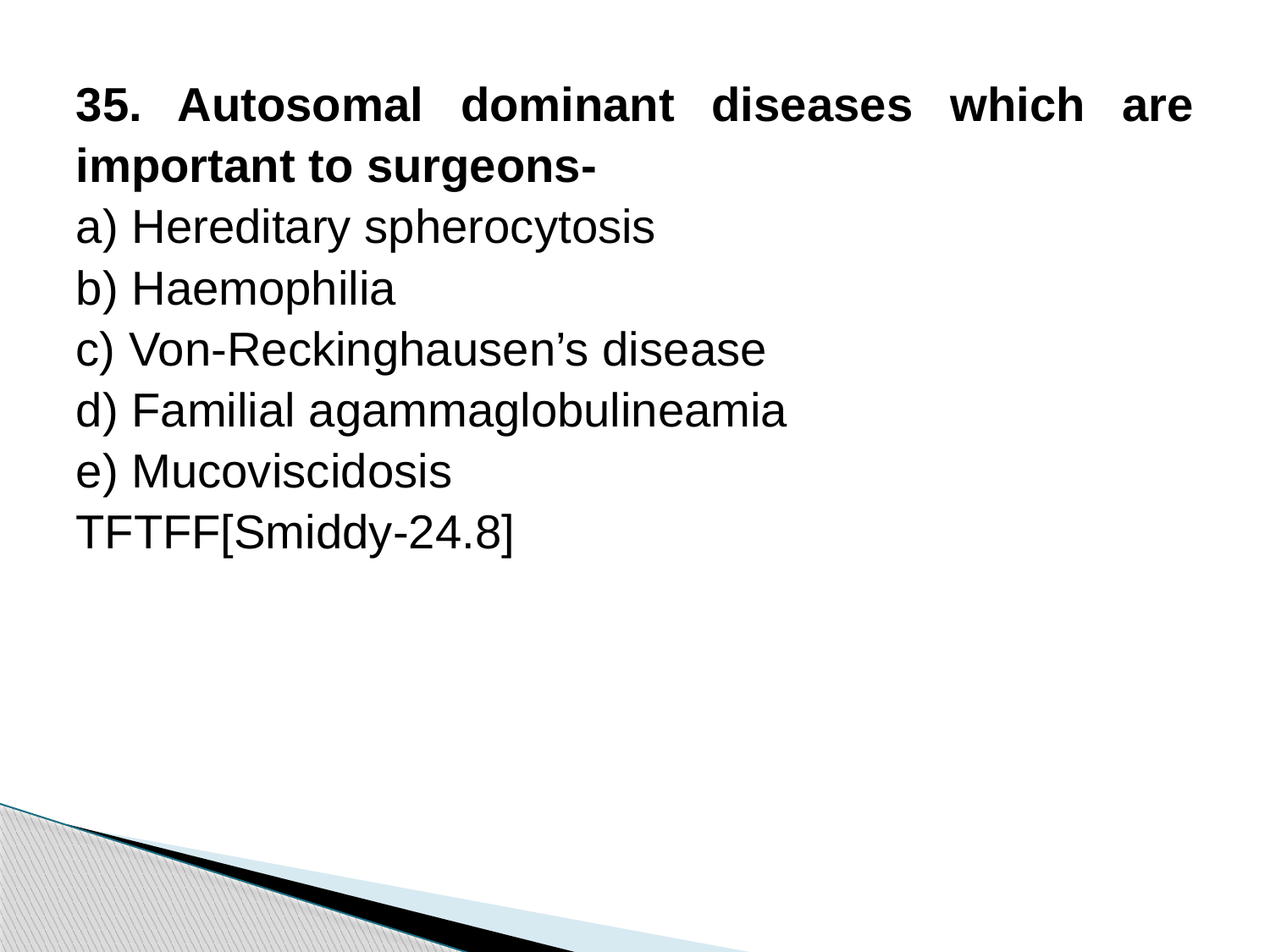

35. Autosomal dominant diseases which are important to surgeons-
a) Hereditary spherocytosis
b) Haemophilia
c) Von-Reckinghausen’s disease
d) Familial agammaglobulineamia
e) Mucoviscidosis
TFTFF[Smiddy-24.8]